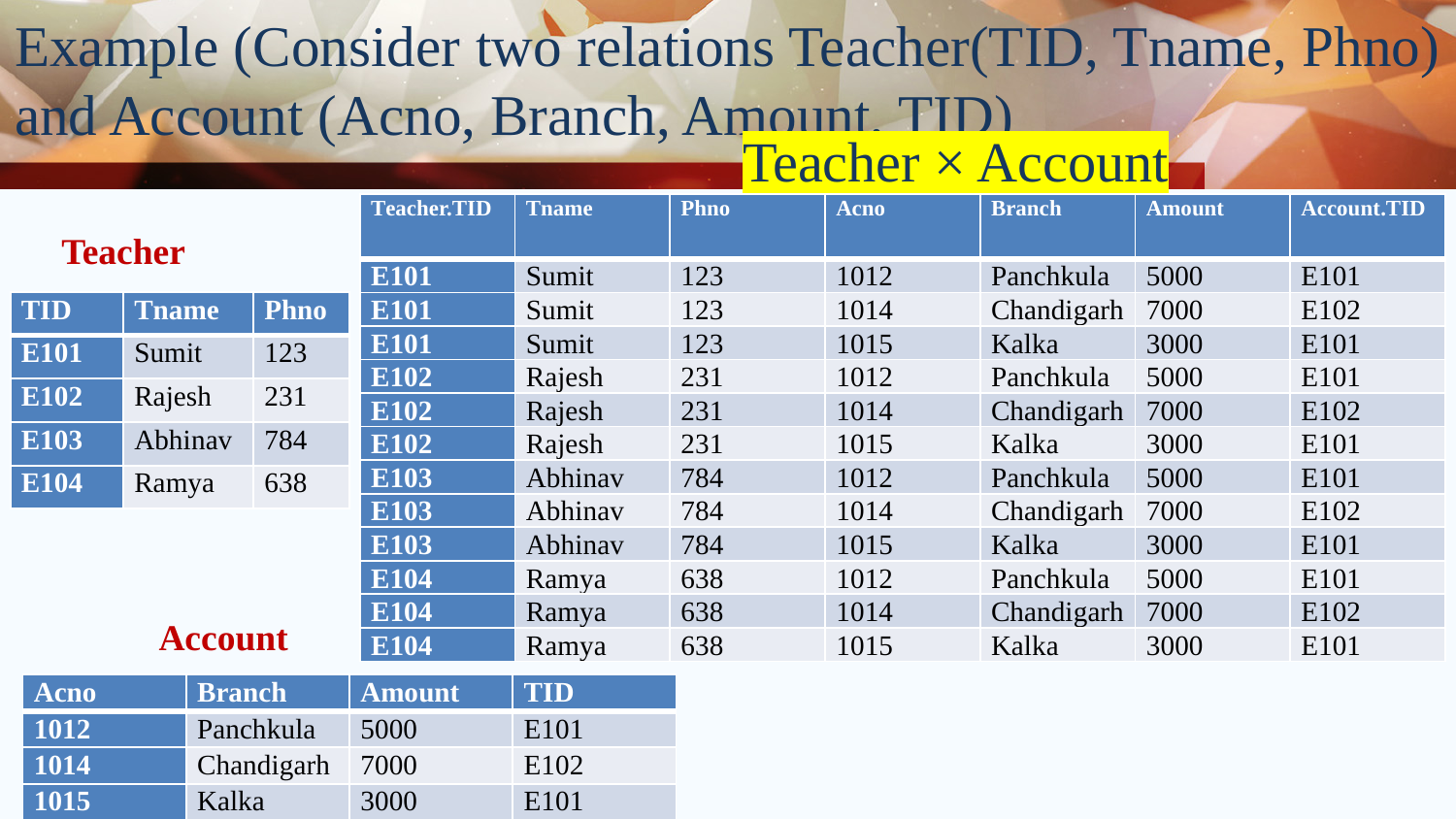

# Example (Consider two relations Teacher(TID, Tname, Phno) and Account (Acno, Branch, Amount, TID)
			 		Teacher × Account
| Teacher.TID | Tname | Phno | Acno | Branch | Amount | Account.TID |
| --- | --- | --- | --- | --- | --- | --- |
| E101 | Sumit | 123 | 1012 | Panchkula | 5000 | E101 |
| E101 | Sumit | 123 | 1014 | Chandigarh | 7000 | E102 |
| E101 | Sumit | 123 | 1015 | Kalka | 3000 | E101 |
| E102 | Rajesh | 231 | 1012 | Panchkula | 5000 | E101 |
| E102 | Rajesh | 231 | 1014 | Chandigarh | 7000 | E102 |
| E102 | Rajesh | 231 | 1015 | Kalka | 3000 | E101 |
| E103 | Abhinav | 784 | 1012 | Panchkula | 5000 | E101 |
| E103 | Abhinav | 784 | 1014 | Chandigarh | 7000 | E102 |
| E103 | Abhinav | 784 | 1015 | Kalka | 3000 | E101 |
| E104 | Ramya | 638 | 1012 | Panchkula | 5000 | E101 |
| E104 | Ramya | 638 | 1014 | Chandigarh | 7000 | E102 |
| E104 | Ramya | 638 | 1015 | Kalka | 3000 | E101 |
Teacher
| TID | Tname | Phno |
| --- | --- | --- |
| E101 | Sumit | 123 |
| E102 | Rajesh | 231 |
| E103 | Abhinav | 784 |
| E104 | Ramya | 638 |
Account
| Acno | Branch | Amount | TID |
| --- | --- | --- | --- |
| 1012 | Panchkula | 5000 | E101 |
| 1014 | Chandigarh | 7000 | E102 |
| 1015 | Kalka | 3000 | E101 |